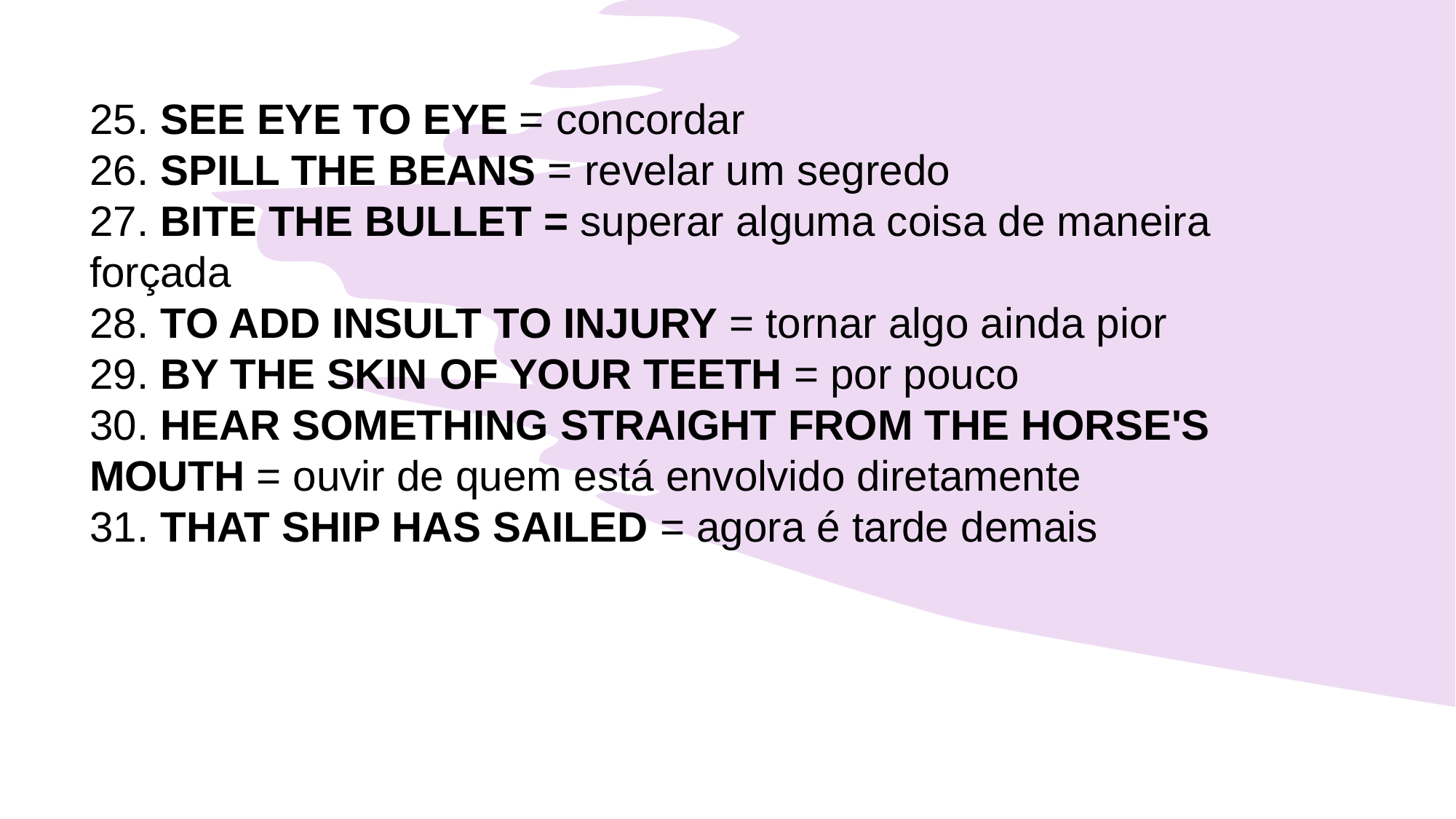

25. SEE EYE TO EYE = concordar
26. SPILL THE BEANS = revelar um segredo
27. BITE THE BULLET = superar alguma coisa de maneira forçada
28. TO ADD INSULT TO INJURY = tornar algo ainda pior
29. BY THE SKIN OF YOUR TEETH = por pouco
30. HEAR SOMETHING STRAIGHT FROM THE HORSE'S MOUTH = ouvir de quem está envolvido diretamente
31. THAT SHIP HAS SAILED = agora é tarde demais